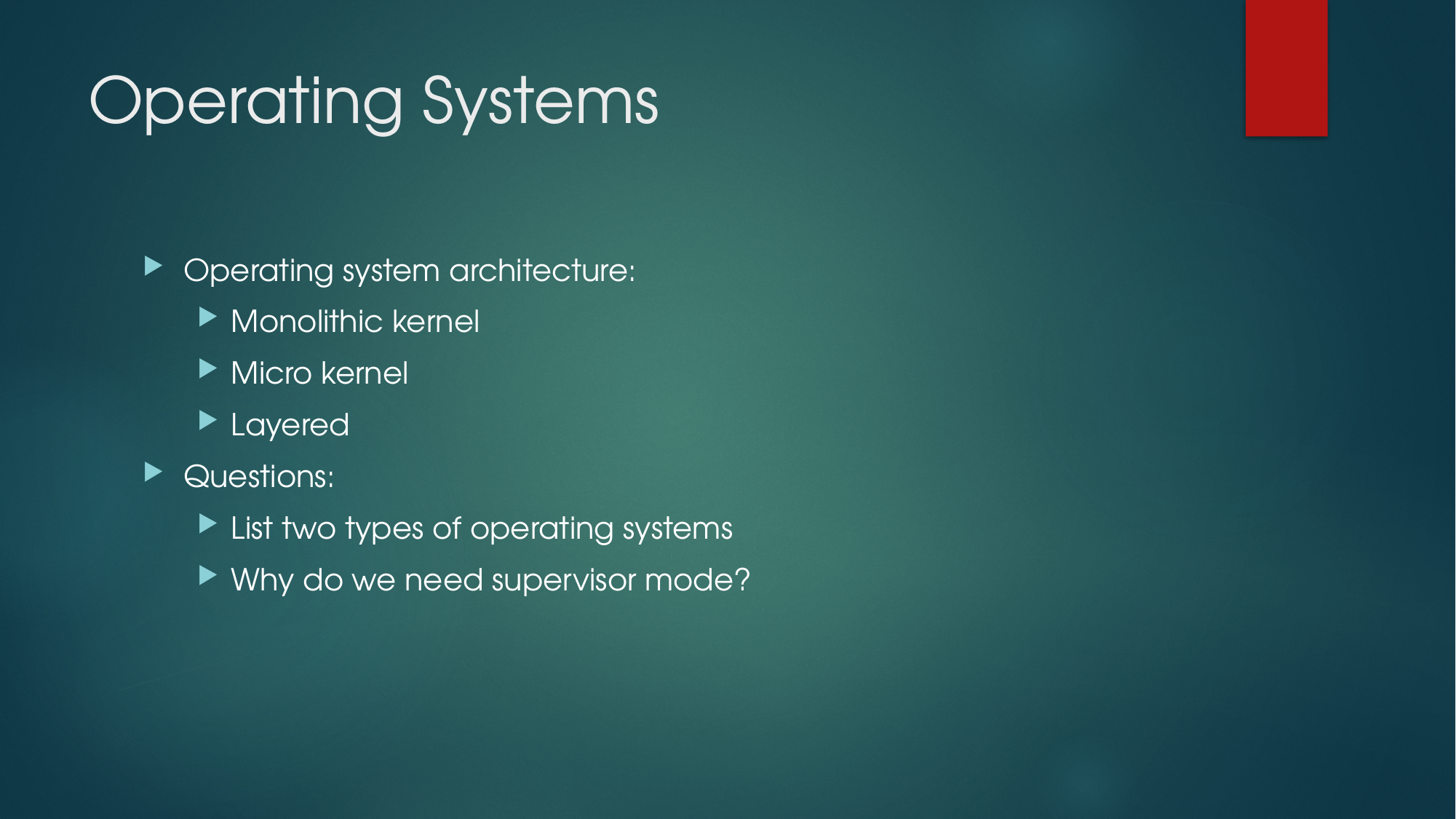

# Operating Systems
Operating system architecture:
Monolithic kernel
Micro kernel
Layered
Questions:
List two types of operating systems
Why do we need supervisor mode?